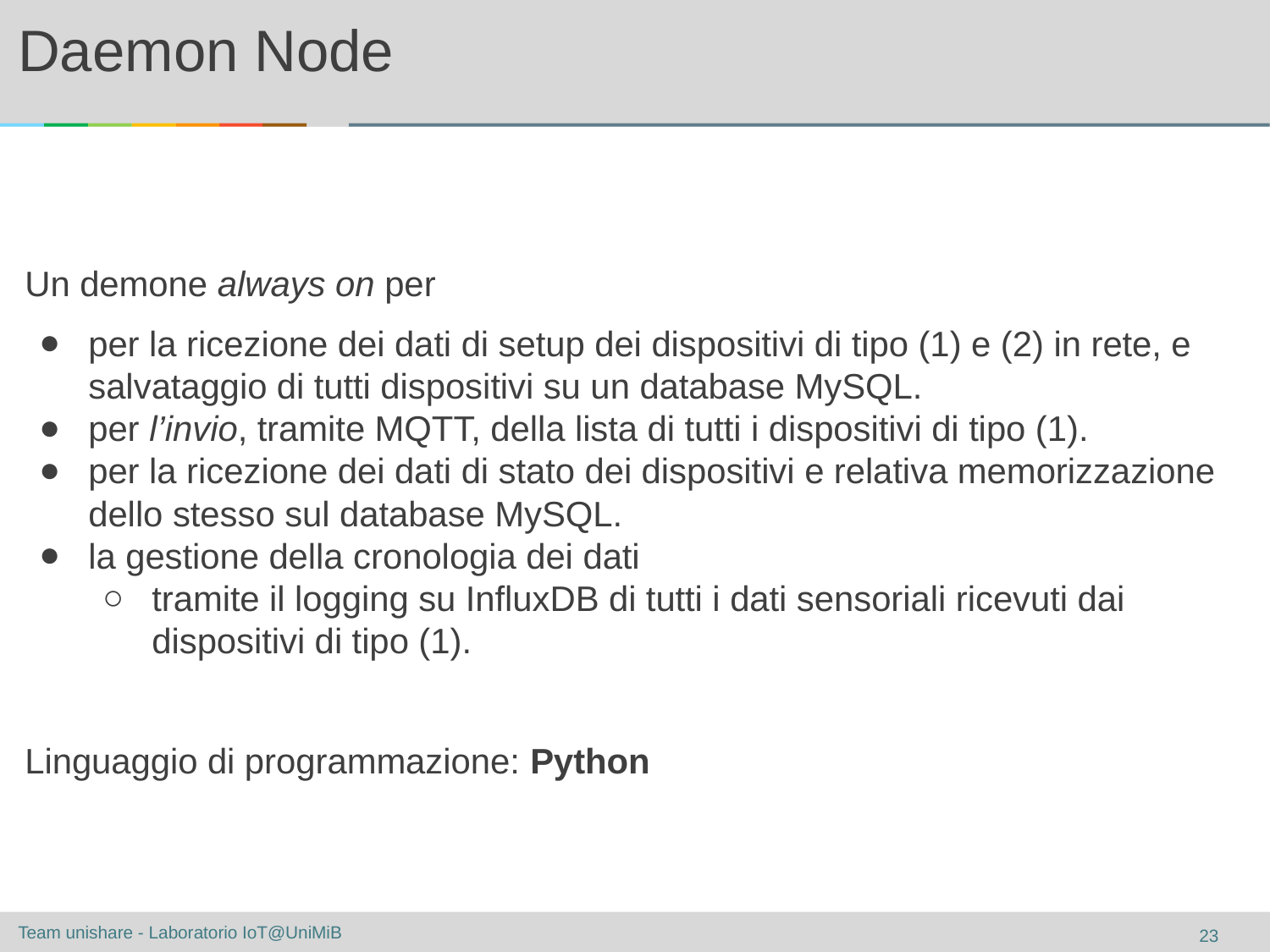

# Daemon Node
Un demone always on per
per la ricezione dei dati di setup dei dispositivi di tipo (1) e (2) in rete, e salvataggio di tutti dispositivi su un database MySQL.
per l’invio, tramite MQTT, della lista di tutti i dispositivi di tipo (1).
per la ricezione dei dati di stato dei dispositivi e relativa memorizzazione dello stesso sul database MySQL.
la gestione della cronologia dei dati
tramite il logging su InfluxDB di tutti i dati sensoriali ricevuti dai dispositivi di tipo (1).

Linguaggio di programmazione: Python
23
Team unishare - Laboratorio IoT@UniMiB